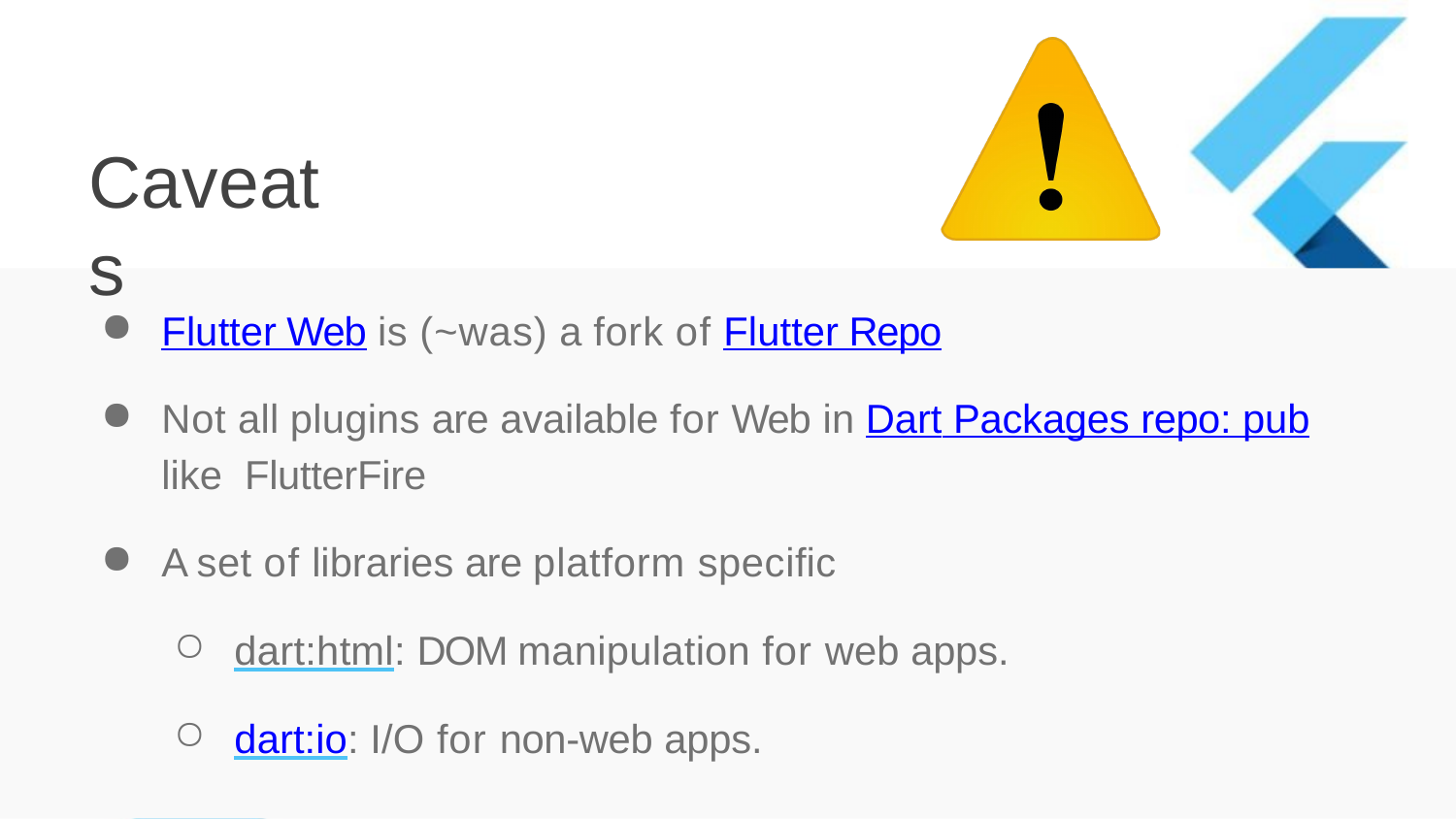

# Caveats

Flutter Web is (~was) a fork of Flutter Repo
Not all plugins are available for Web in Dart Packages repo: pub like  FlutterFire
A set of libraries are platform speciﬁc
dart:html: DOM manipulation for web apps.
dart:io: I/O for non-web apps.